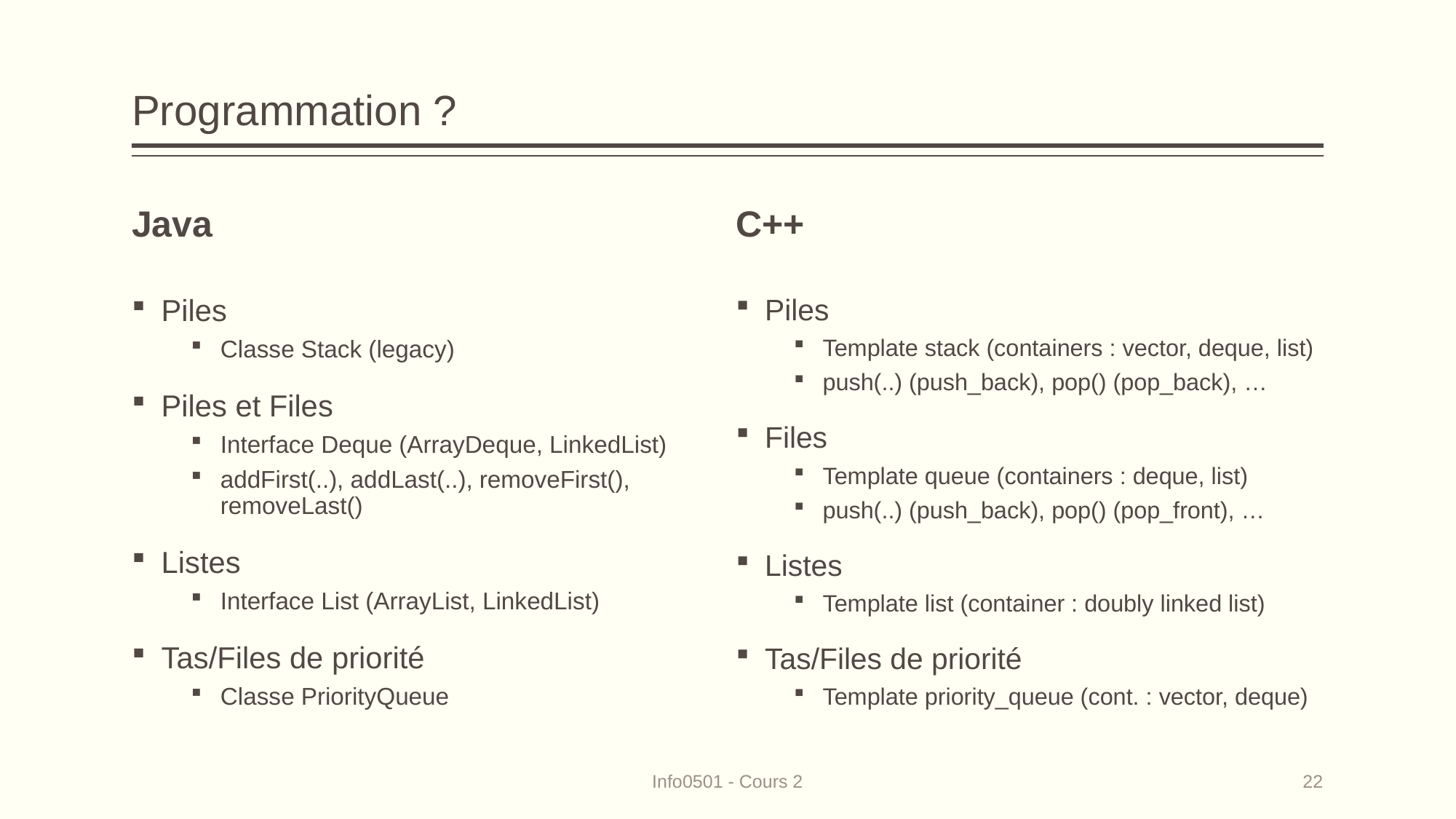

# Programmation ?
Java

C++

Piles
Classe Stack (legacy)
Piles et Files
Interface Deque (ArrayDeque, LinkedList)
addFirst(..), addLast(..), removeFirst(), removeLast()
Listes
Interface List (ArrayList, LinkedList)
Tas/Files de priorité
Classe PriorityQueue

Piles
Template stack (containers : vector, deque, list)
push(..) (push_back), pop() (pop_back), …
Files
Template queue (containers : deque, list)
push(..) (push_back), pop() (pop_front), …
Listes
Template list (container : doubly linked list)
Tas/Files de priorité
Template priority_queue (cont. : vector, deque)
Info0501 - Cours 2
22